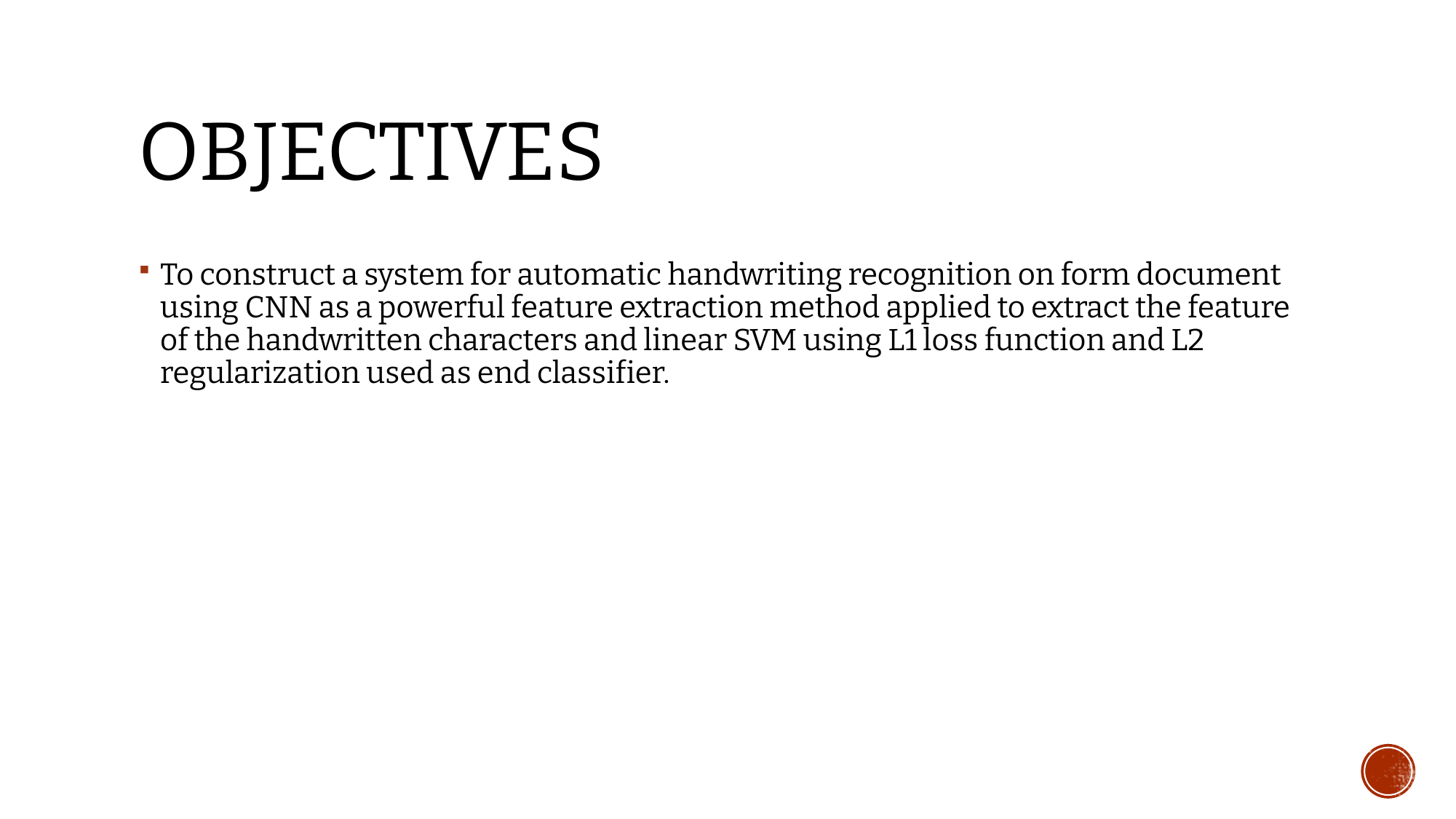

OBJECTIVES
To construct a system for automatic handwriting recognition on form document using CNN as a powerful feature extraction method applied to extract the feature of the handwritten characters and linear SVM using L1 loss function and L2 regularization used as end classifier.